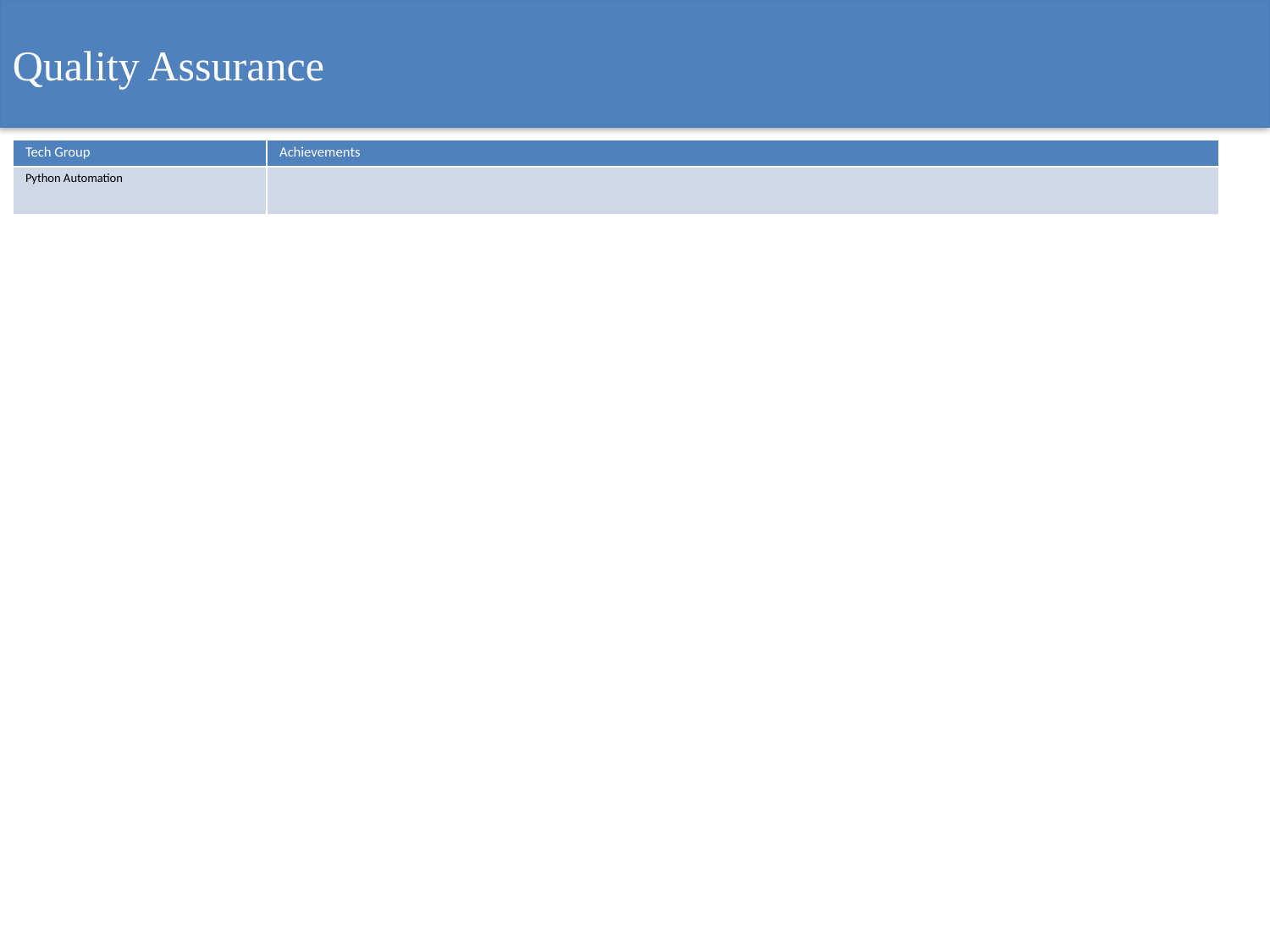

Quality Assurance
| Tech Group | Achievements |
| --- | --- |
| Python Automation |  |